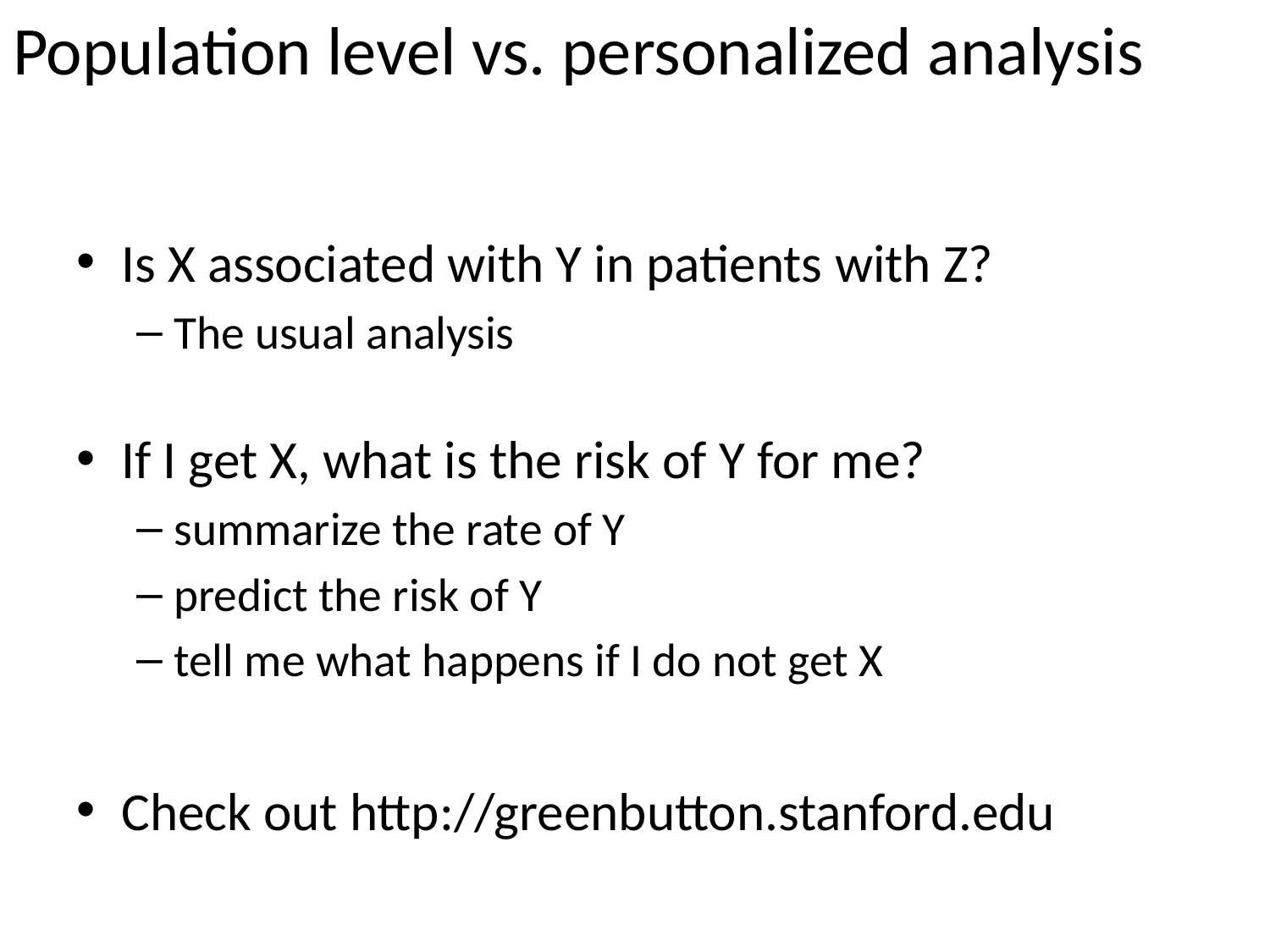

# Population level vs. personalized analysis
Is X associated with Y in patients with Z?
The usual analysis
If I get X, what is the risk of Y for me?
summarize the rate of Y
predict the risk of Y
tell me what happens if I do not get X

Check out http://greenbutton.stanford.edu